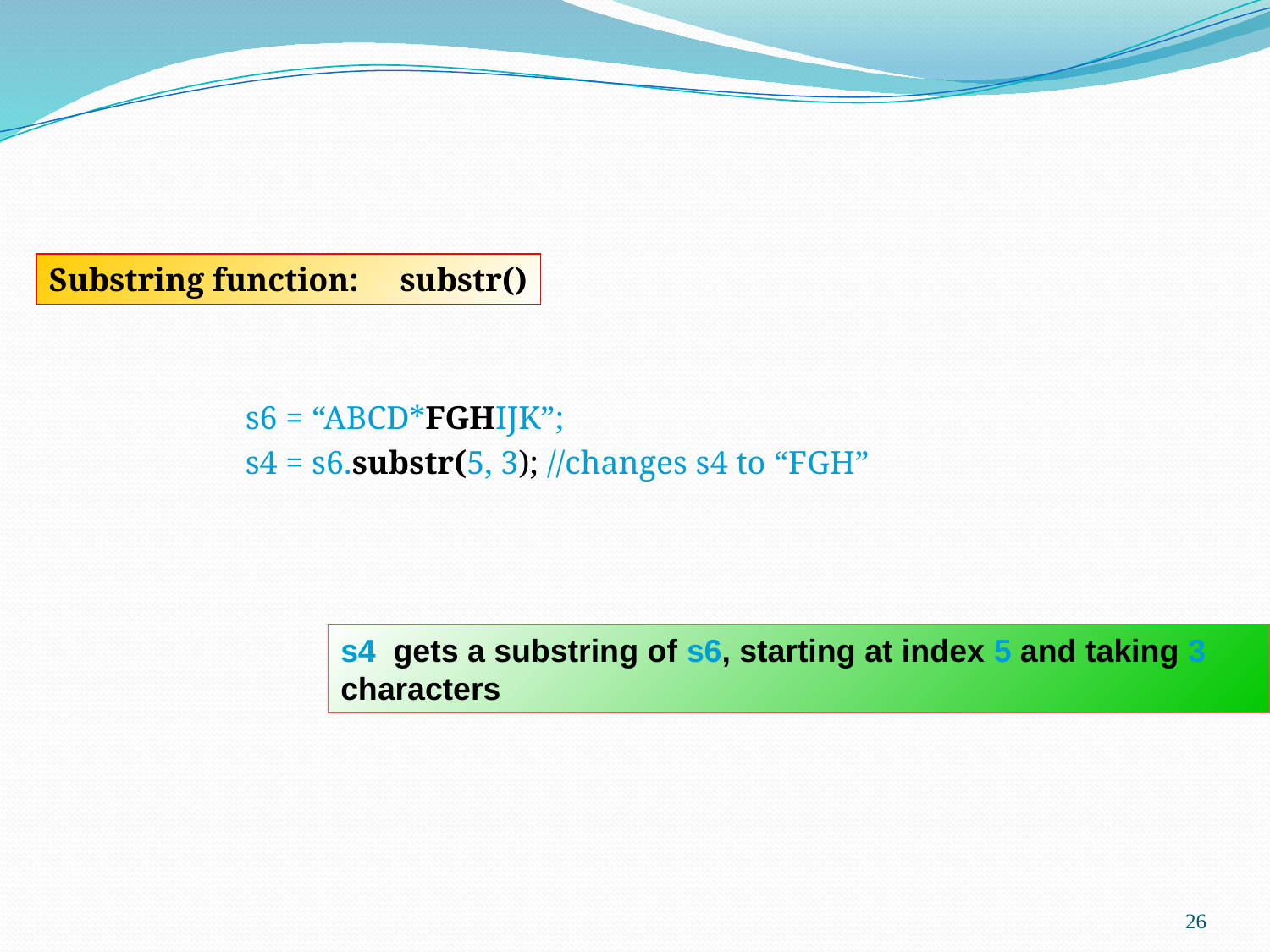

Substring function:     substr()
s6 = “ABCD*FGHIJK”;
s4 = s6.substr(5, 3); //changes s4 to “FGH”

s4  gets a substring of s6, starting at index 5 and taking 3 characters
26